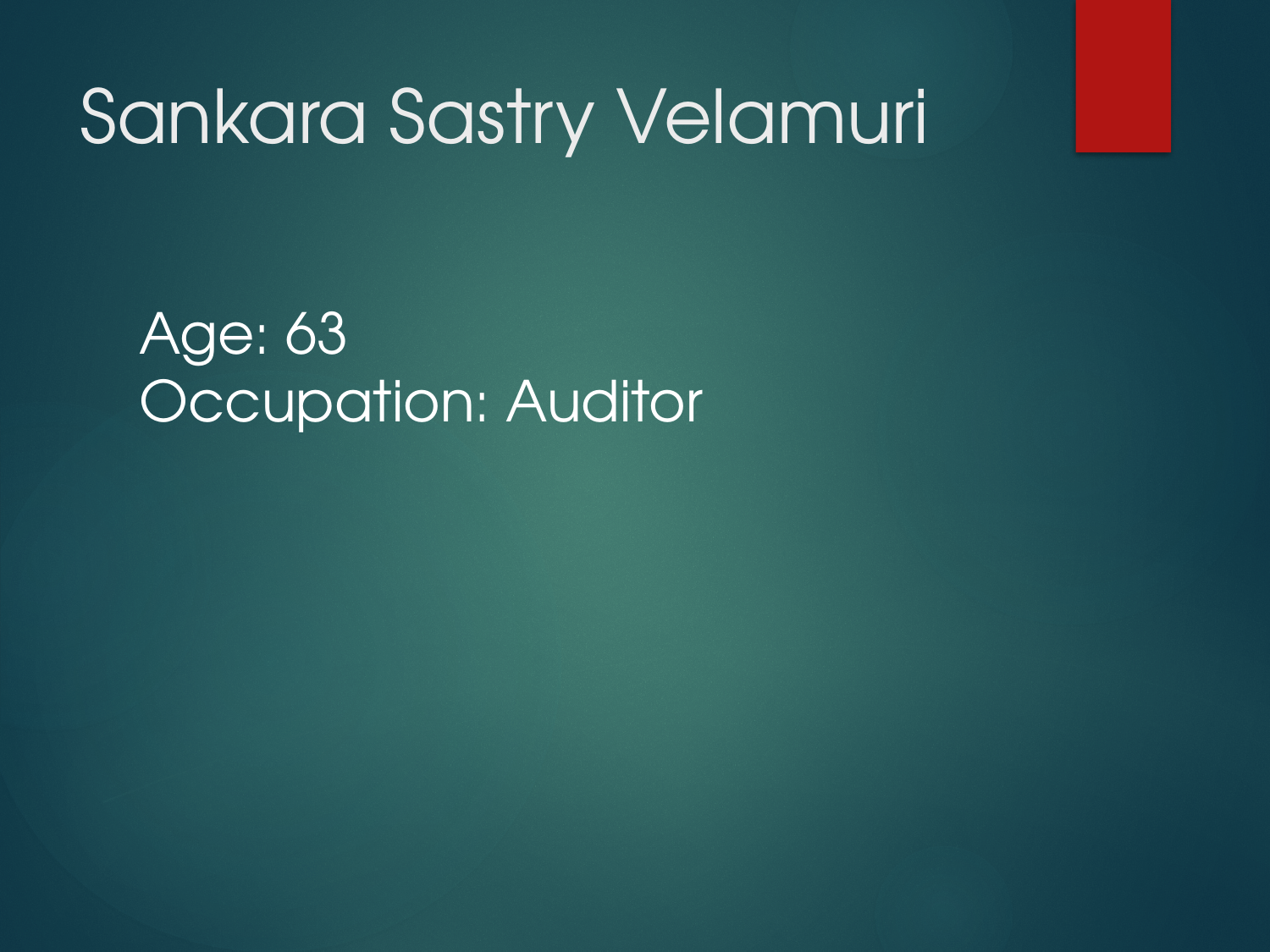

# Sankara Sastry Velamuri

Age: 63
Occupation: Auditor